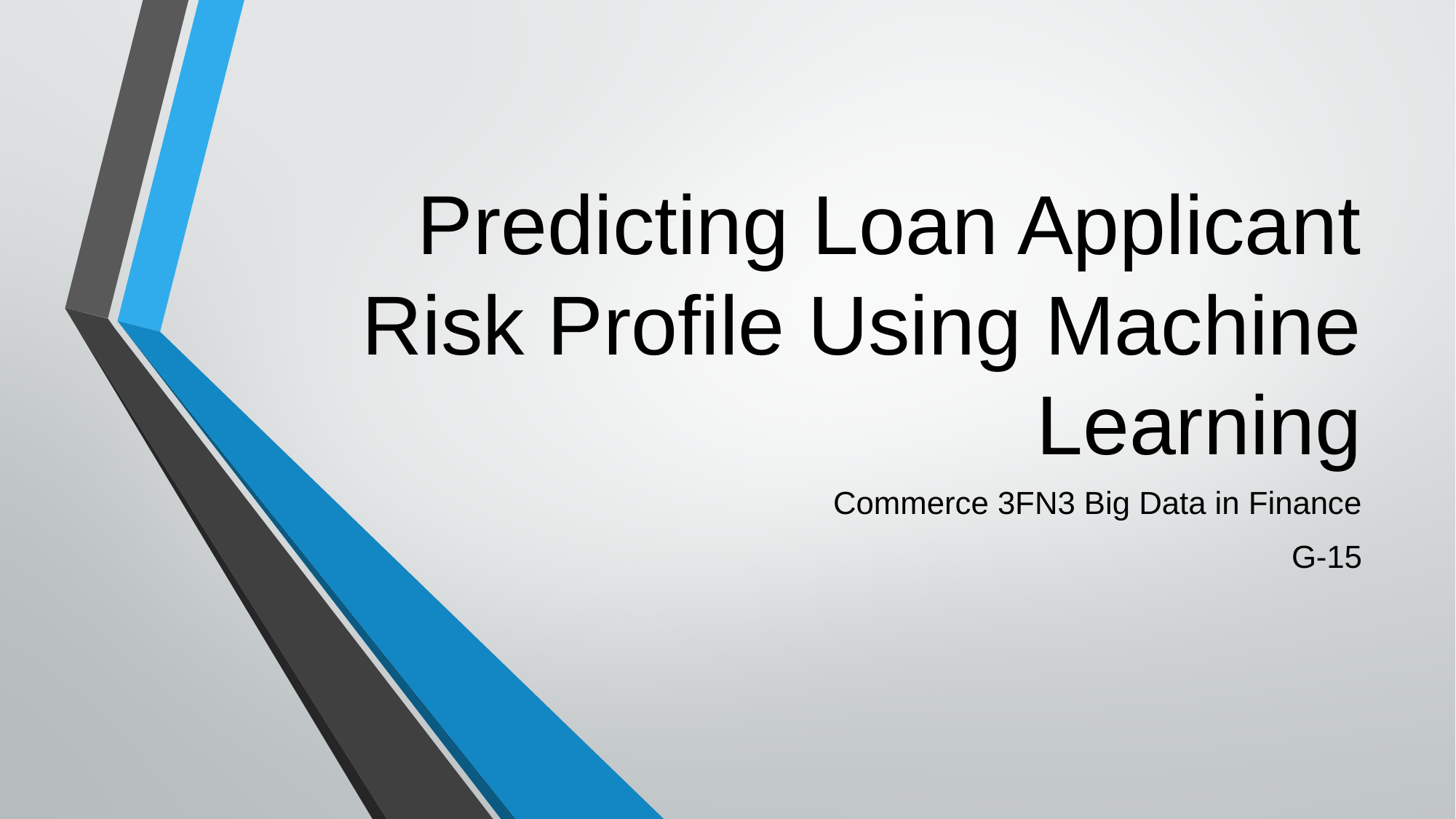

# Predicting Loan Applicant Risk Profile Using Machine Learning
Commerce 3FN3 Big Data in Finance
G-15